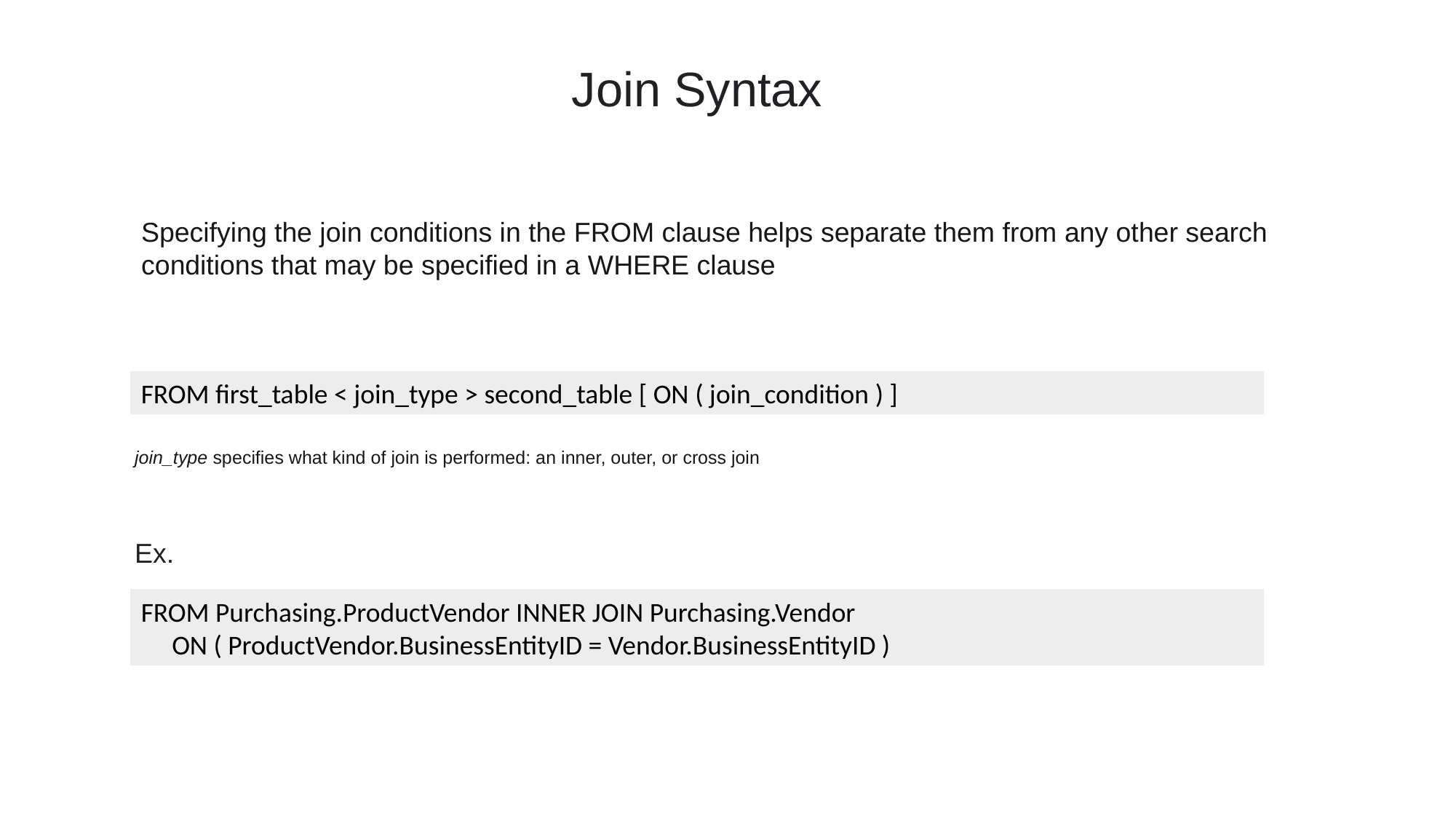

Join Syntax
Specifying the join conditions in the FROM clause helps separate them from any other search conditions that may be specified in a WHERE clause
FROM first_table < join_type > second_table [ ON ( join_condition ) ]
join_type specifies what kind of join is performed: an inner, outer, or cross join
Ex.
FROM Purchasing.ProductVendor INNER JOIN Purchasing.Vendor
     ON ( ProductVendor.BusinessEntityID = Vendor.BusinessEntityID )